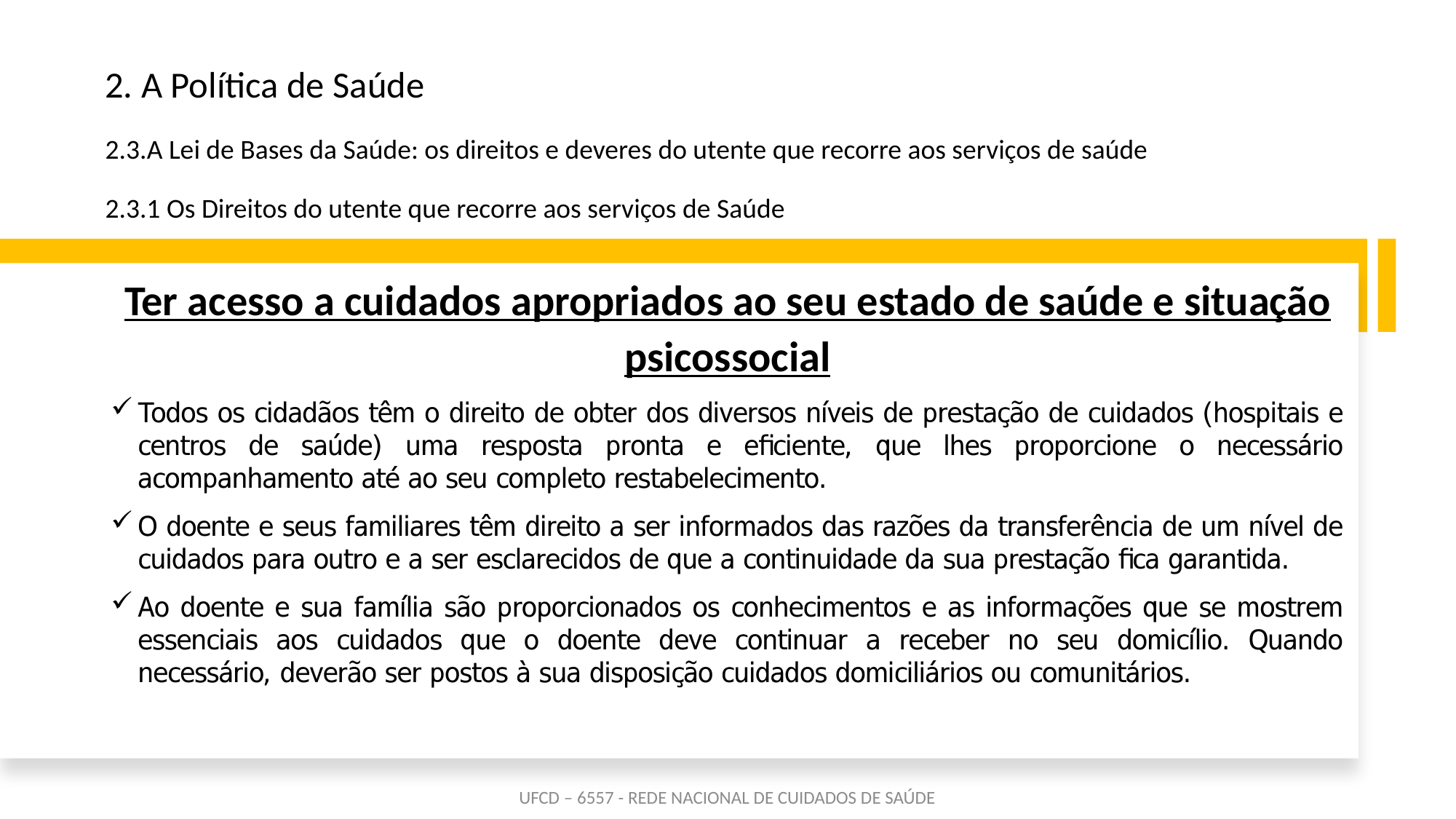

# 2. A Política de Saúde 2.3.A Lei de Bases da Saúde: os direitos e deveres do utente que recorre aos serviços de saúde 2.3.1 Os Direitos do utente que recorre aos serviços de Saúde

Ter acesso a cuidados apropriados ao seu estado de saúde e situação psicossocial
Todos os cidadãos têm o direito de obter dos diversos níveis de prestação de cuidados (hospitais e centros de saúde) uma resposta pronta e eficiente, que lhes proporcione o necessário acompanhamento até ao seu completo restabelecimento.
O doente e seus familiares têm direito a ser informados das razões da transferência de um nível de cuidados para outro e a ser esclarecidos de que a continuidade da sua prestação fica garantida.
Ao doente e sua família são proporcionados os conhecimentos e as informações que se mostrem essenciais aos cuidados que o doente deve continuar a receber no seu domicílio. Quando necessário, deverão ser postos à sua disposição cuidados domiciliários ou comunitários.

UFCD – 6557 - REDE NACIONAL DE CUIDADOS DE SAÚDE